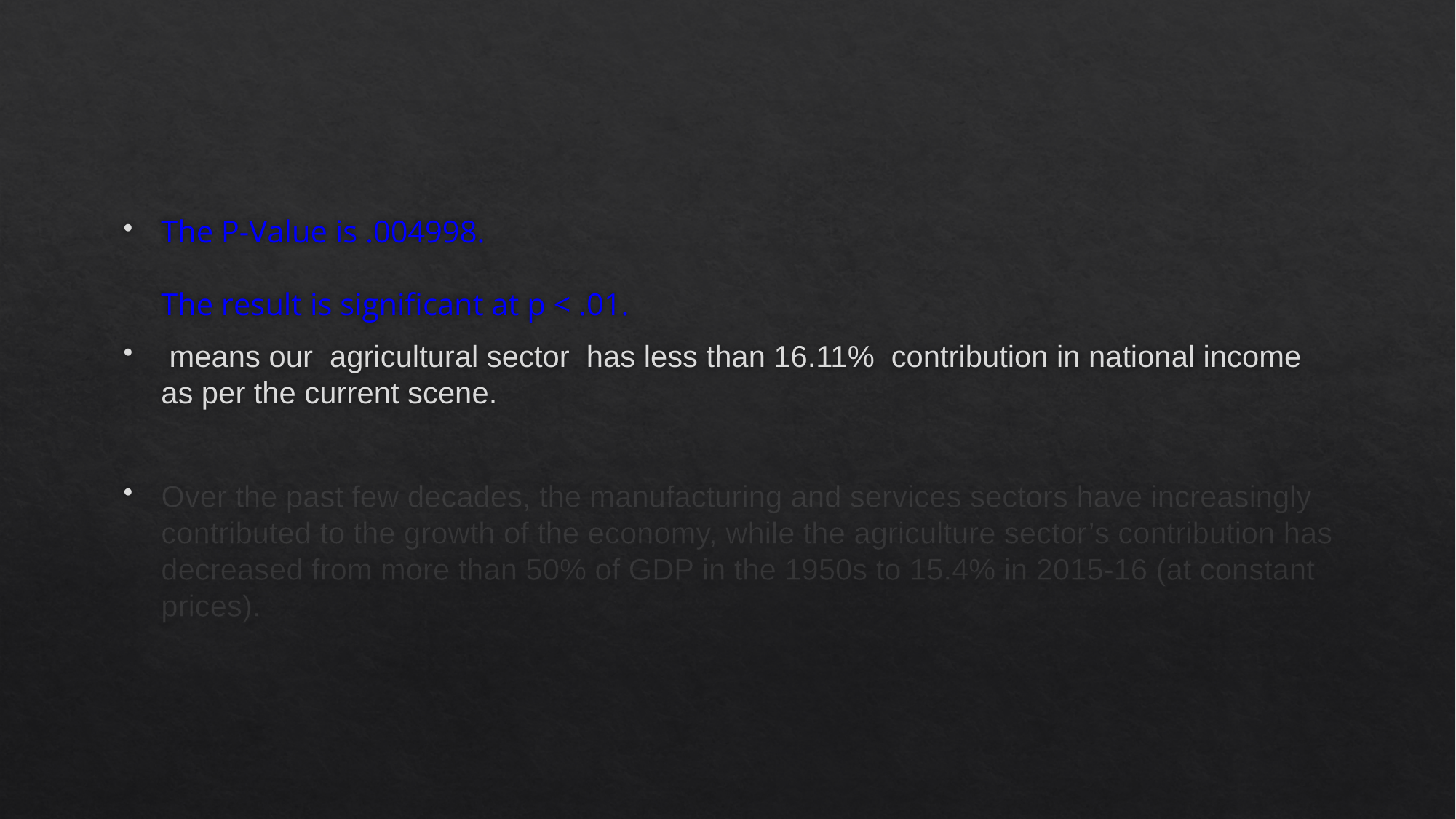

The P-Value is .004998.
The result is significant at p < .01.
 means our  agricultural sector  has less than 16.11%  contribution in national income as per the current scene.

Over the past few decades, the manufacturing and services sectors have increasingly contributed to the growth of the economy, while the agriculture sector’s contribution has decreased from more than 50% of GDP in the 1950s to 15.4% in 2015-16 (at constant prices).